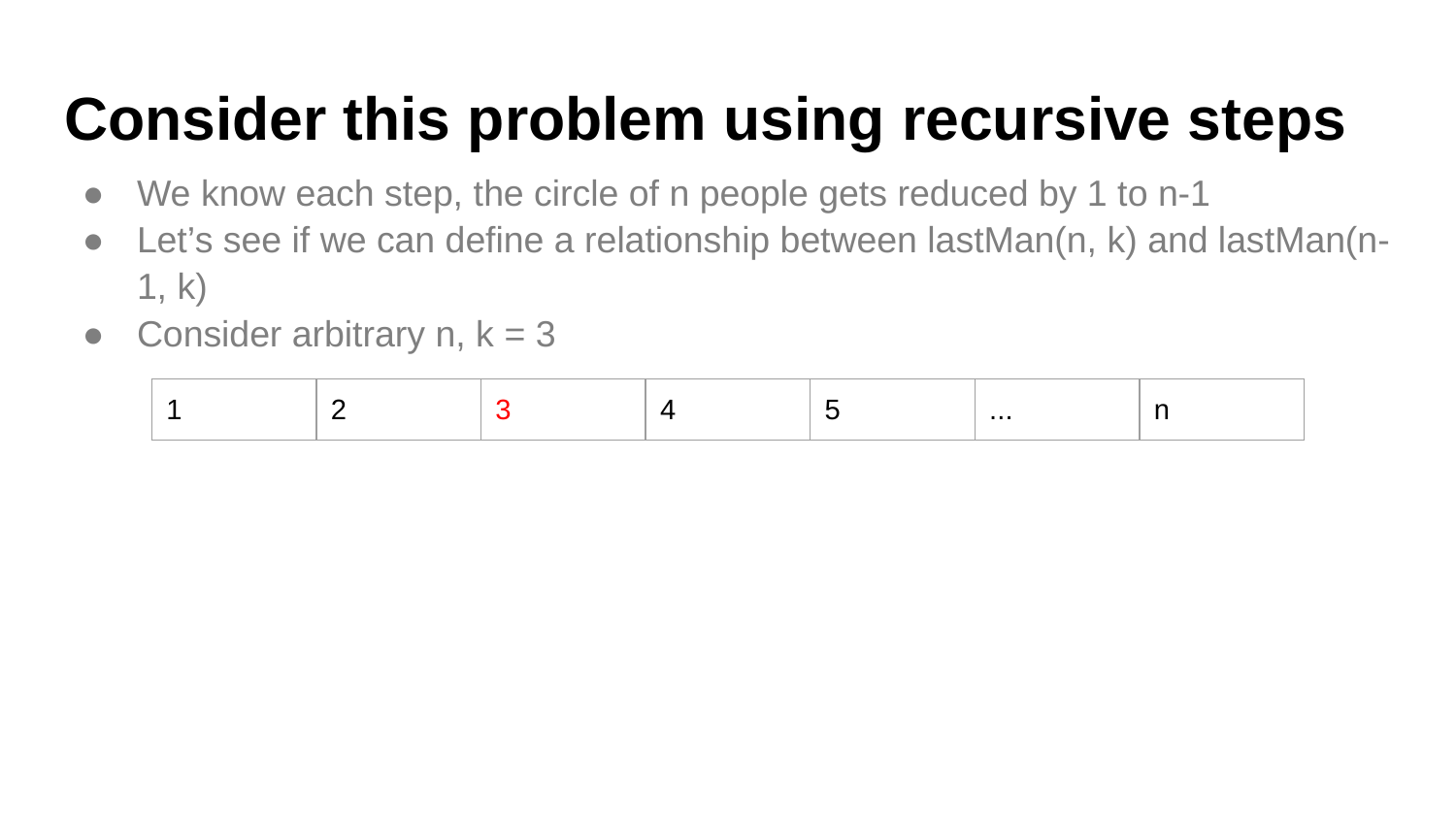

# Consider this problem using recursive steps
We know each step, the circle of n people gets reduced by 1 to n-1
Let’s see if we can define a relationship between lastMan(n, k) and lastMan(n-1, k)
Consider arbitrary n, k = 3

| 1 | 2 | 3 | 4 | 5 | ... | n |
| --- | --- | --- | --- | --- | --- | --- |